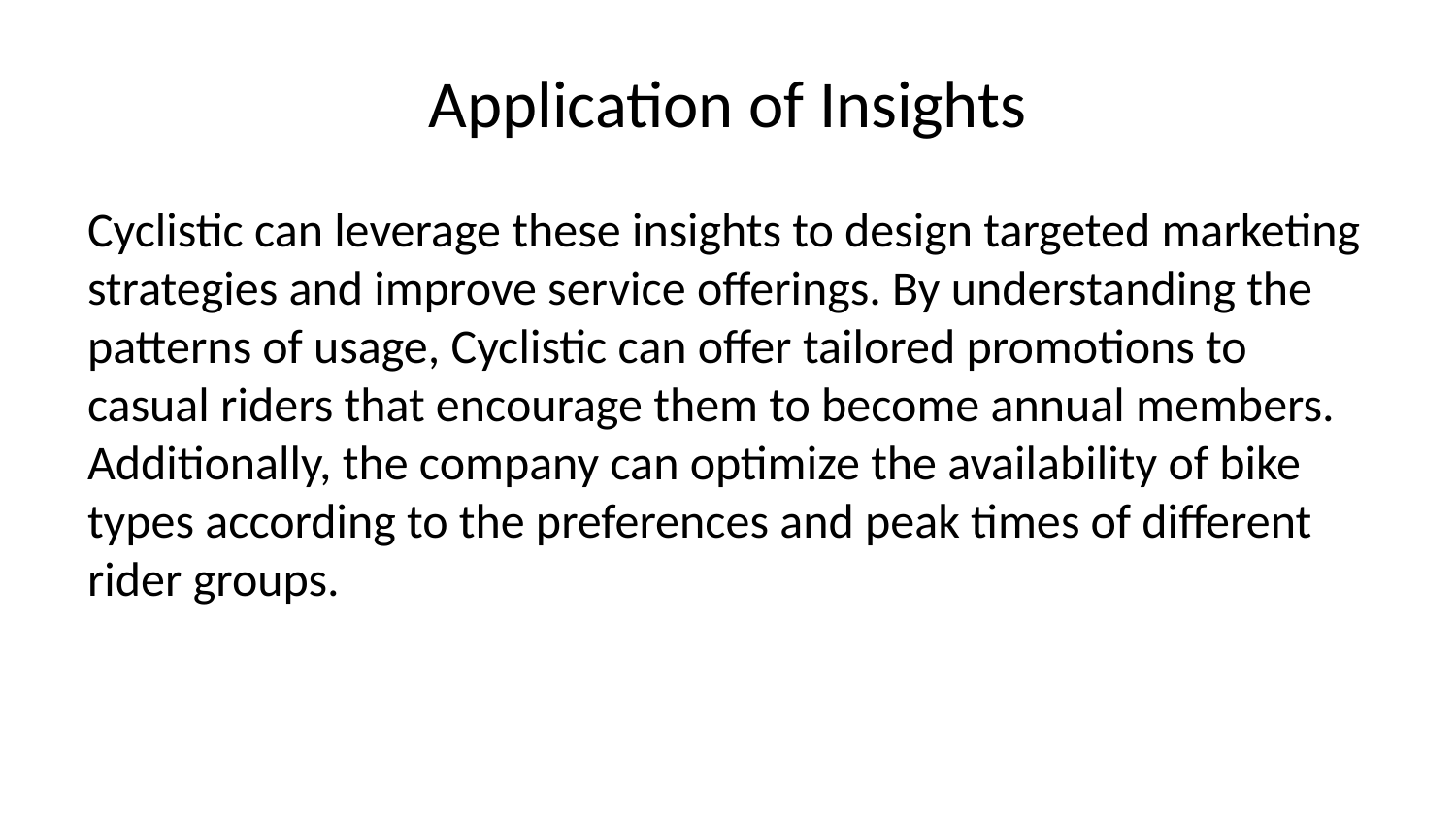

# Application of Insights
Cyclistic can leverage these insights to design targeted marketing strategies and improve service offerings. By understanding the patterns of usage, Cyclistic can offer tailored promotions to casual riders that encourage them to become annual members. Additionally, the company can optimize the availability of bike types according to the preferences and peak times of different rider groups.